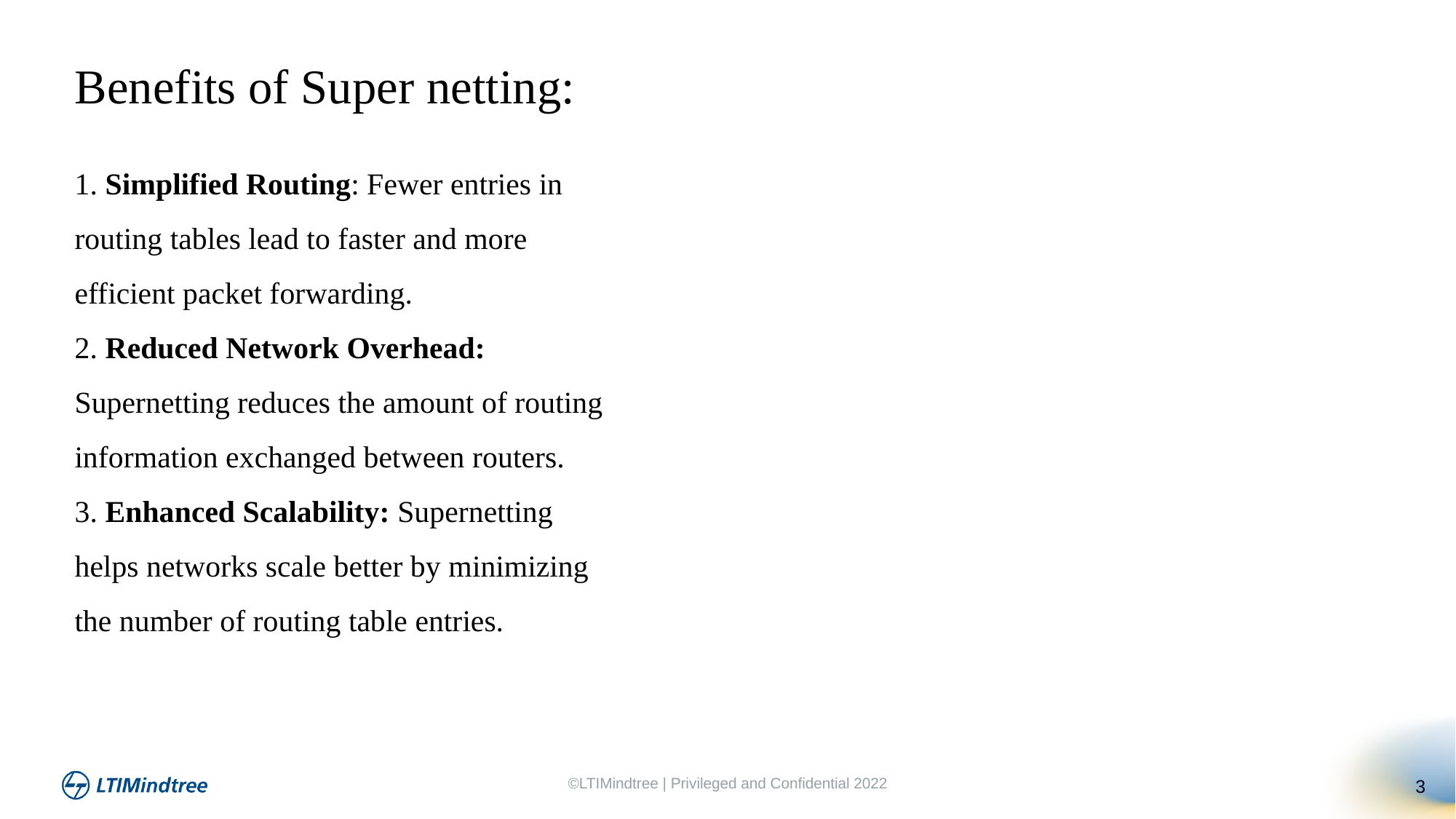

Benefits of Super netting:
1. Simplified Routing: Fewer entries in routing tables lead to faster and more efficient packet forwarding.
2. Reduced Network Overhead: Supernetting reduces the amount of routing information exchanged between routers.
3. Enhanced Scalability: Supernetting helps networks scale better by minimizing the number of routing table entries.